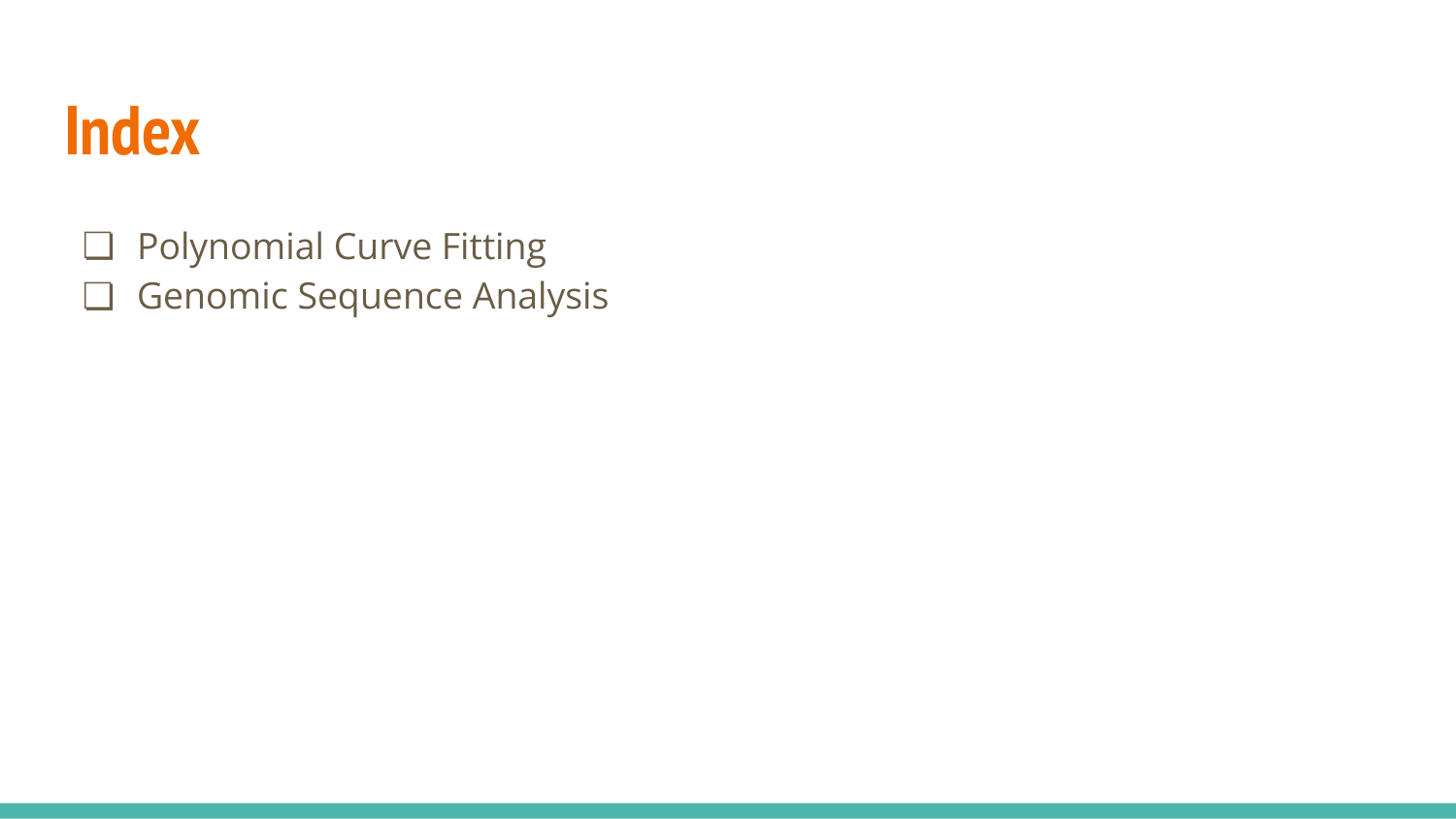

# Index
Polynomial Curve Fitting
Genomic Sequence Analysis